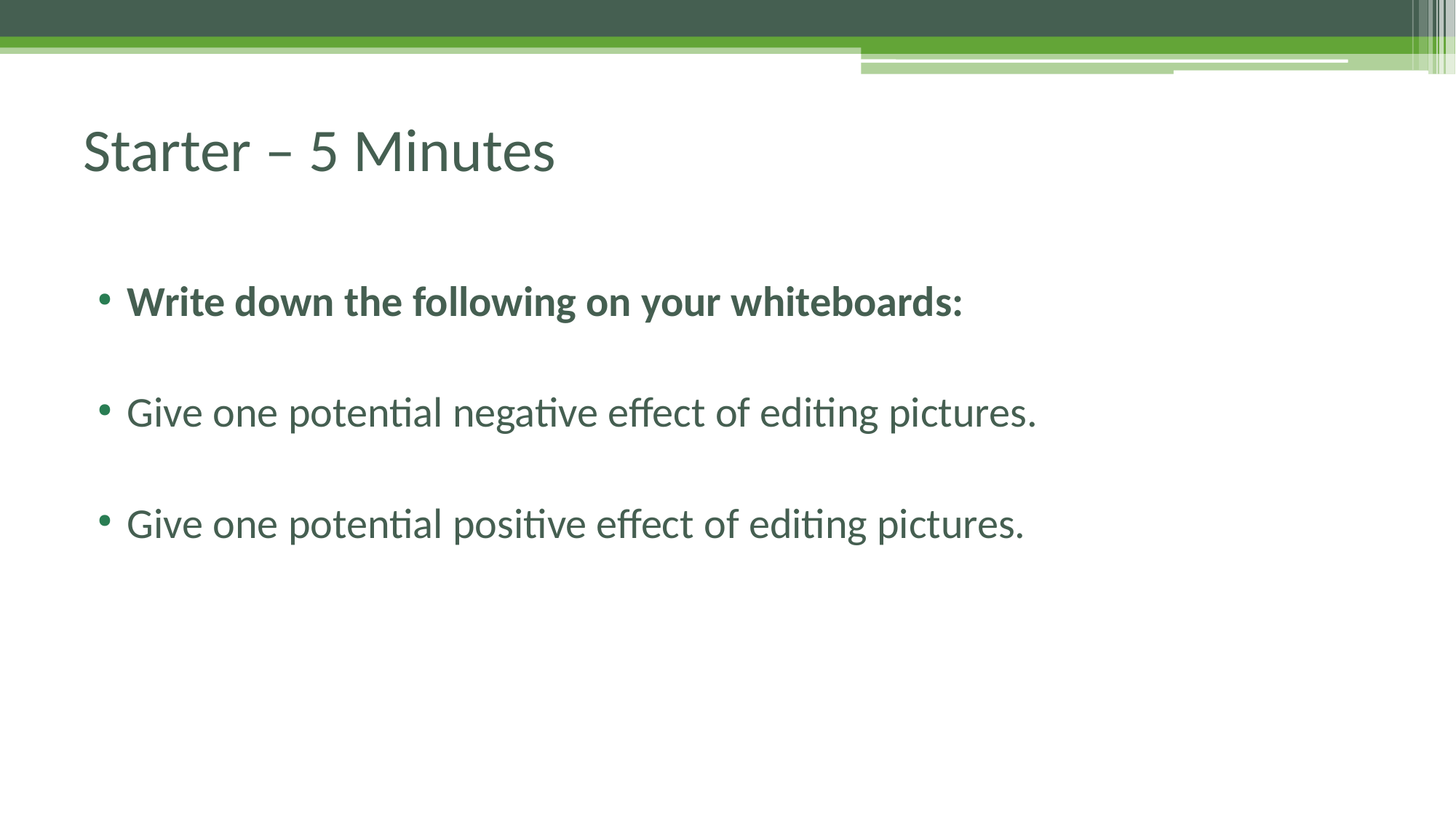

# Starter – 5 Minutes
Write down the following on your whiteboards:

Give one potential negative effect of editing pictures.

Give one potential positive effect of editing pictures.